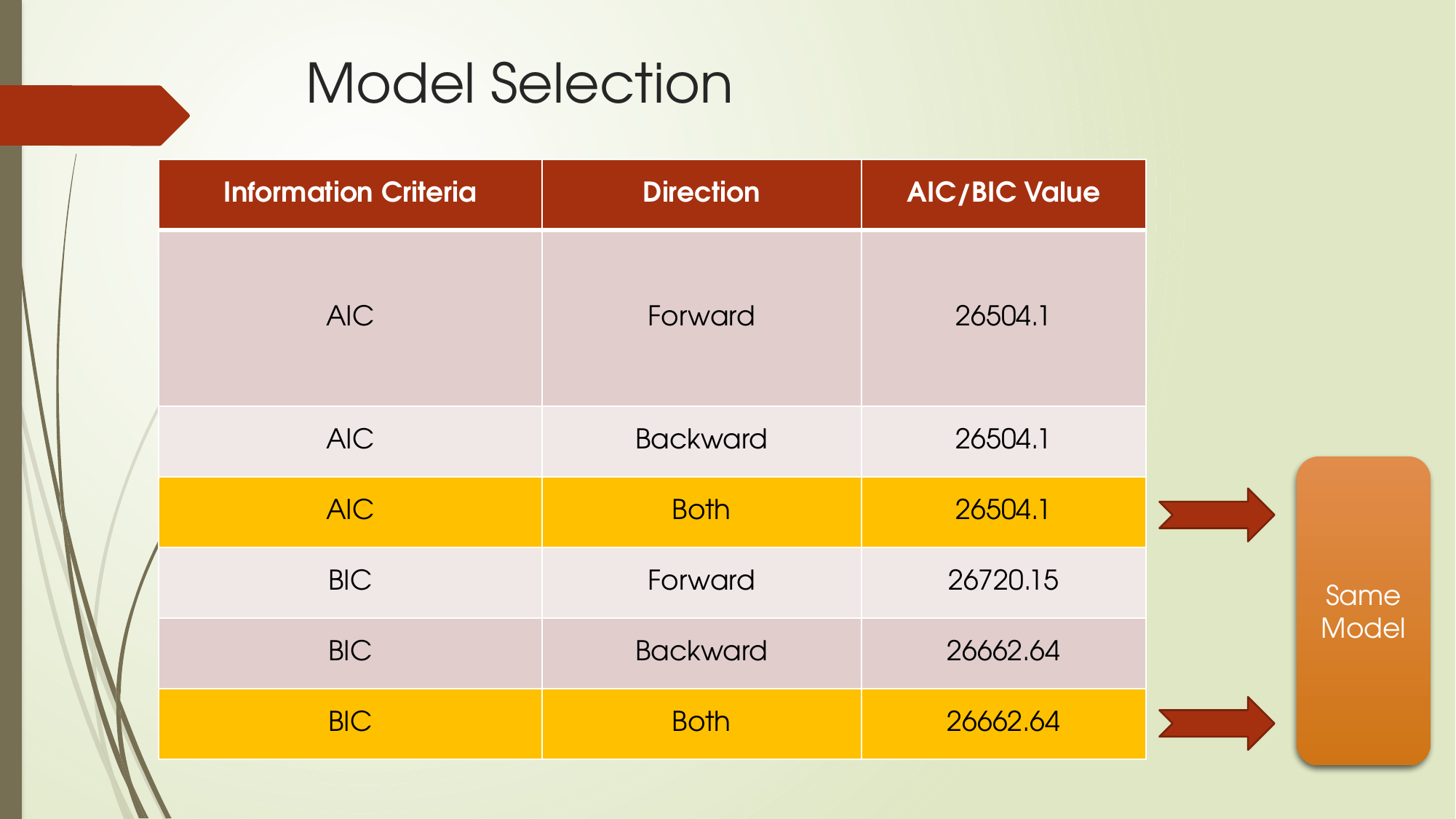

# Model Selection
| Information Criteria | Direction | AIC/BIC Value |
| --- | --- | --- |
| AIC | Forward | 26504.1 |
| AIC | Backward | 26504.1 |
| AIC | Both | 26504.1 |
| BIC | Forward | 26720.15 |
| BIC | Backward | 26662.64 |
| BIC | Both | 26662.64 |
Same
Model